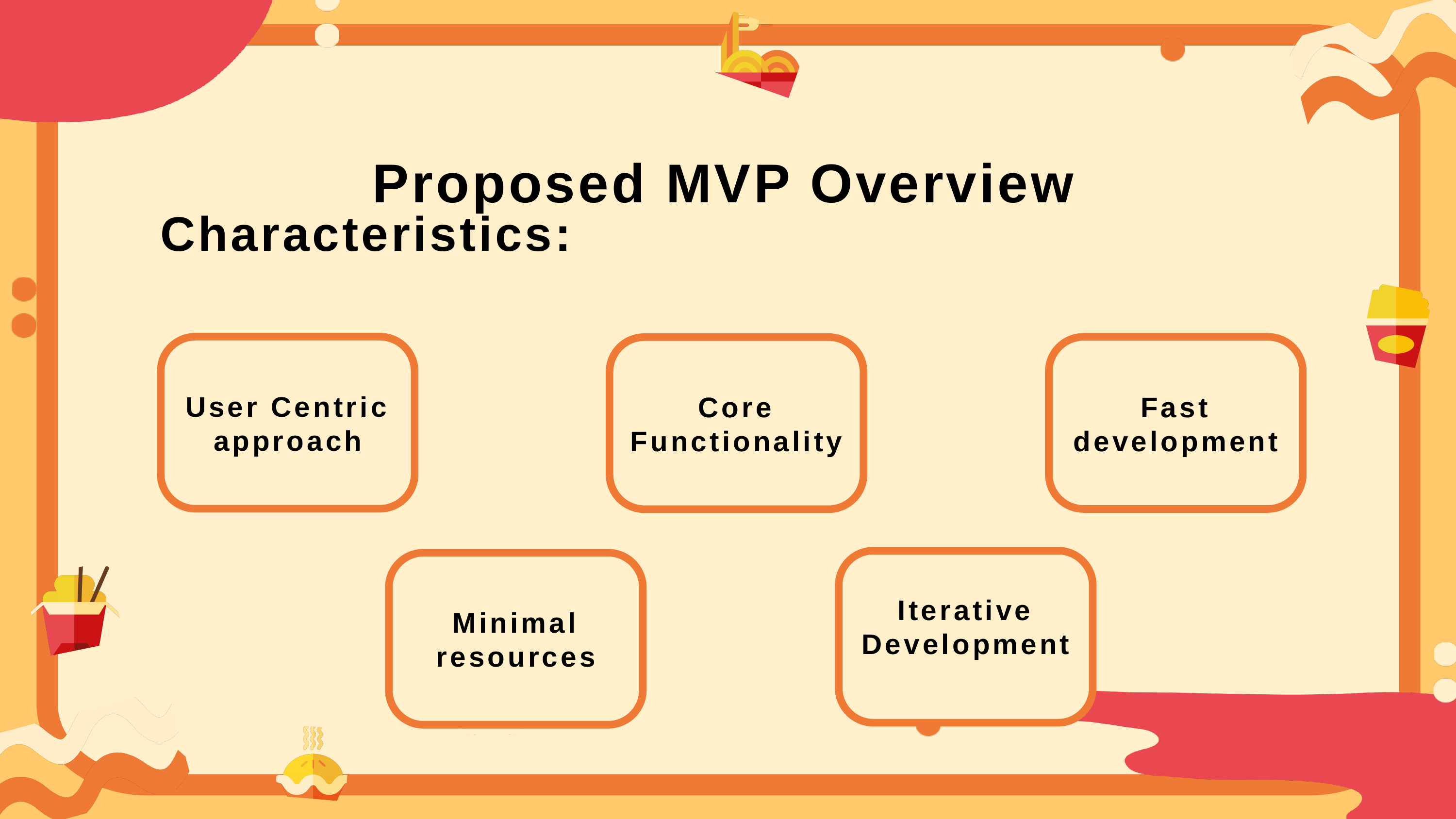

Proposed MVP Overview

Characteristics:

User Centric approach
Fast development

Core Functionality

Minimal resources

Iterative Development